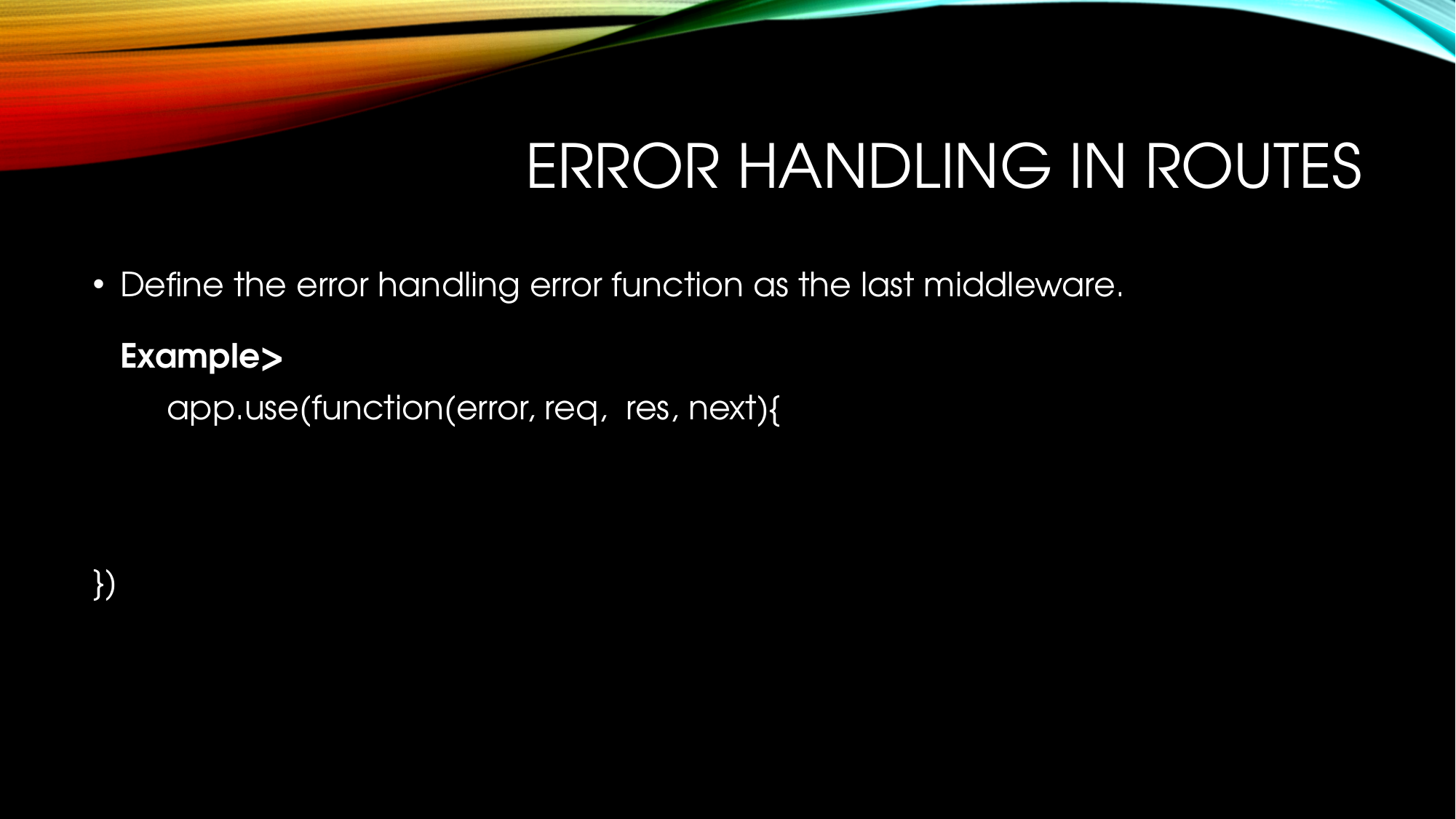

# Error handling in routes
Define the error handling error function as the last middleware.
Example>
        app.use(function(error, req,  res, next){

 //Error the handle here
})